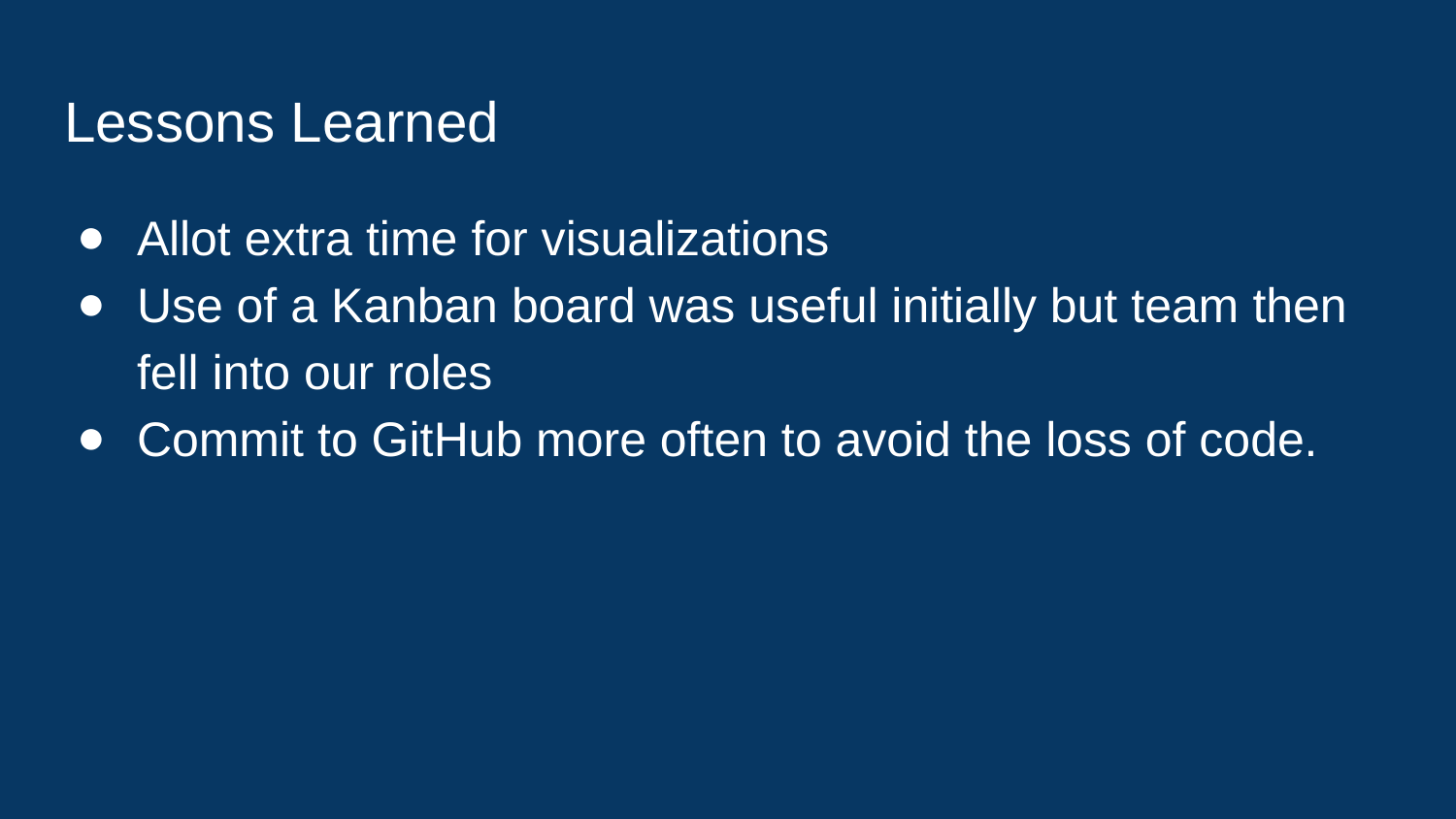

# Lessons Learned
Allot extra time for visualizations
Use of a Kanban board was useful initially but team then fell into our roles
Commit to GitHub more often to avoid the loss of code.